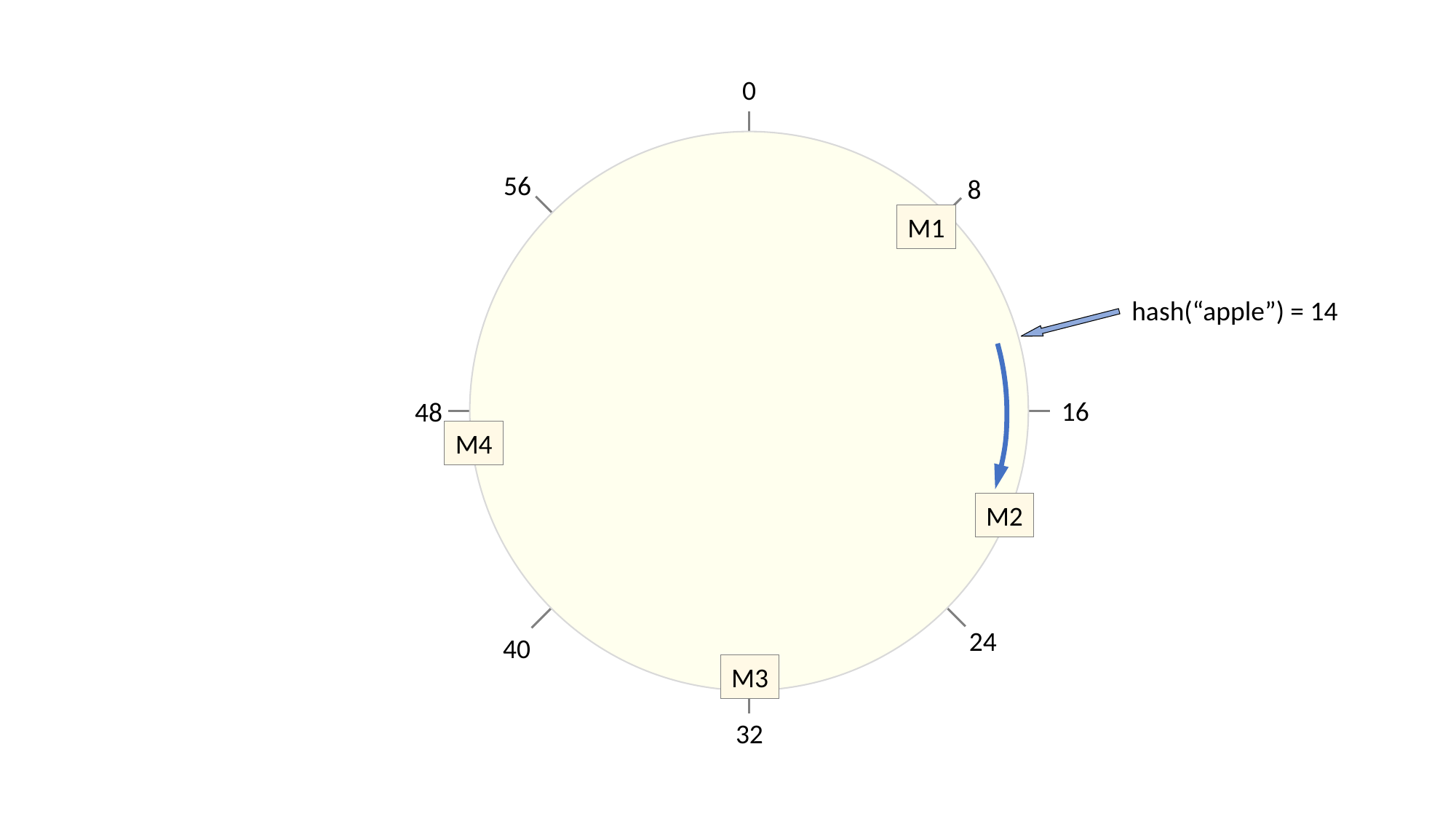

0

56
8
M1
hash(“apple”) = 14

16
48
M4
M2
24
40
M3
32